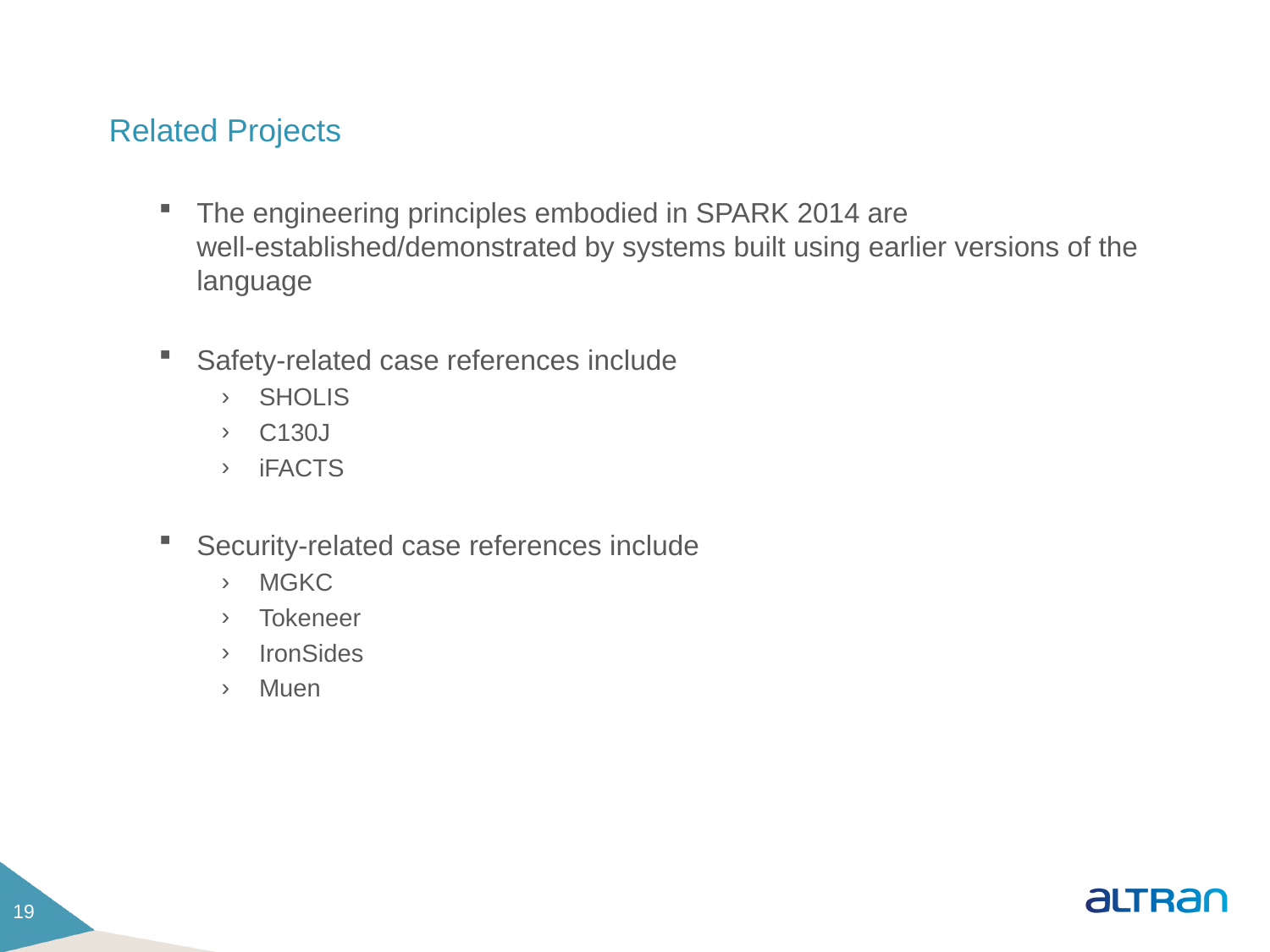

# Related Projects
The engineering principles embodied in SPARK 2014 are well-established/demonstrated by systems built using earlier versions of the language

Safety-related case references include
SHOLIS
C130J
iFACTS

Security-related case references include
MGKC
Tokeneer
IronSides
Muen
19